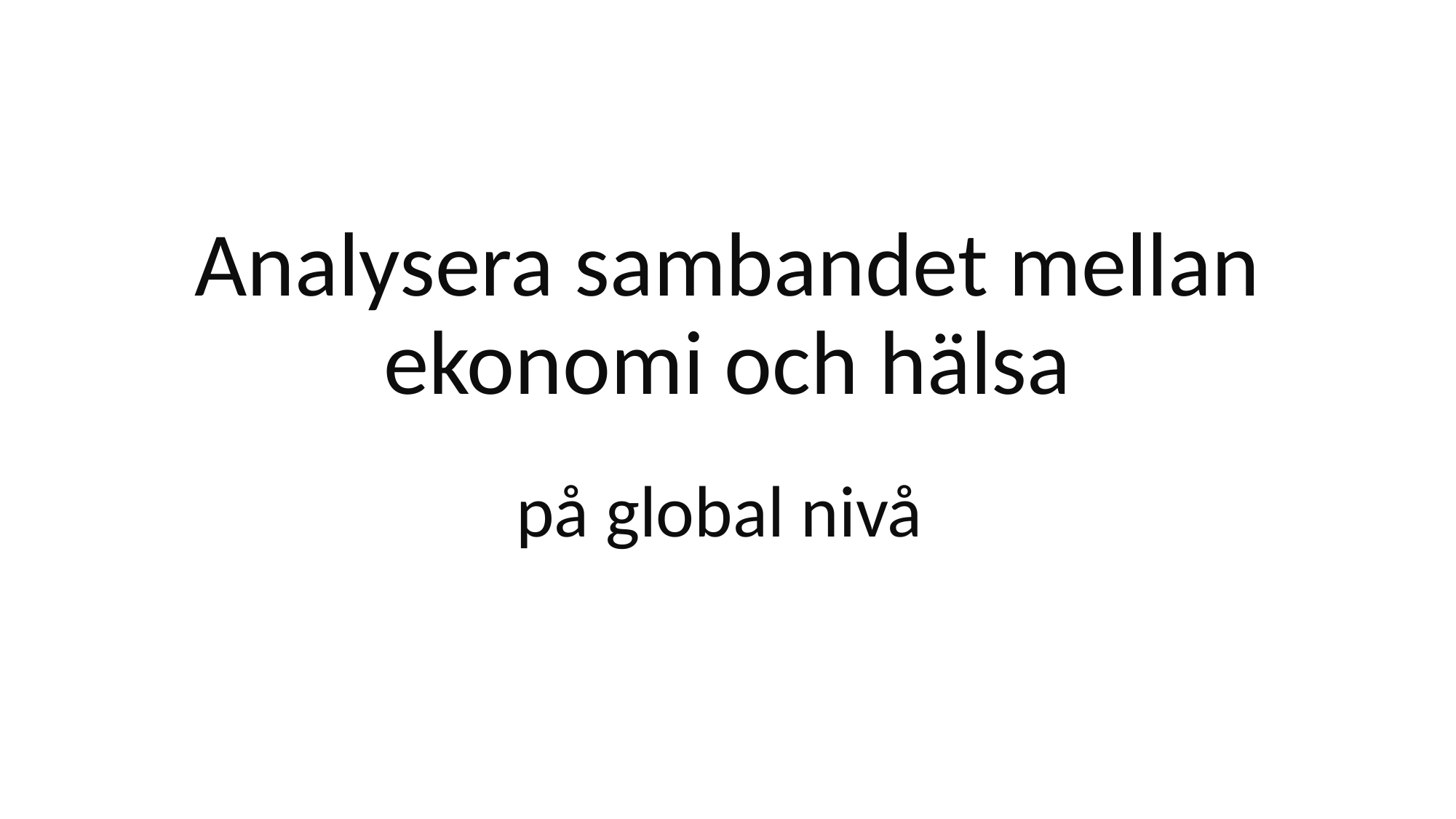

# Analysera sambandet mellan ekonomi och hälsa
på global nivå